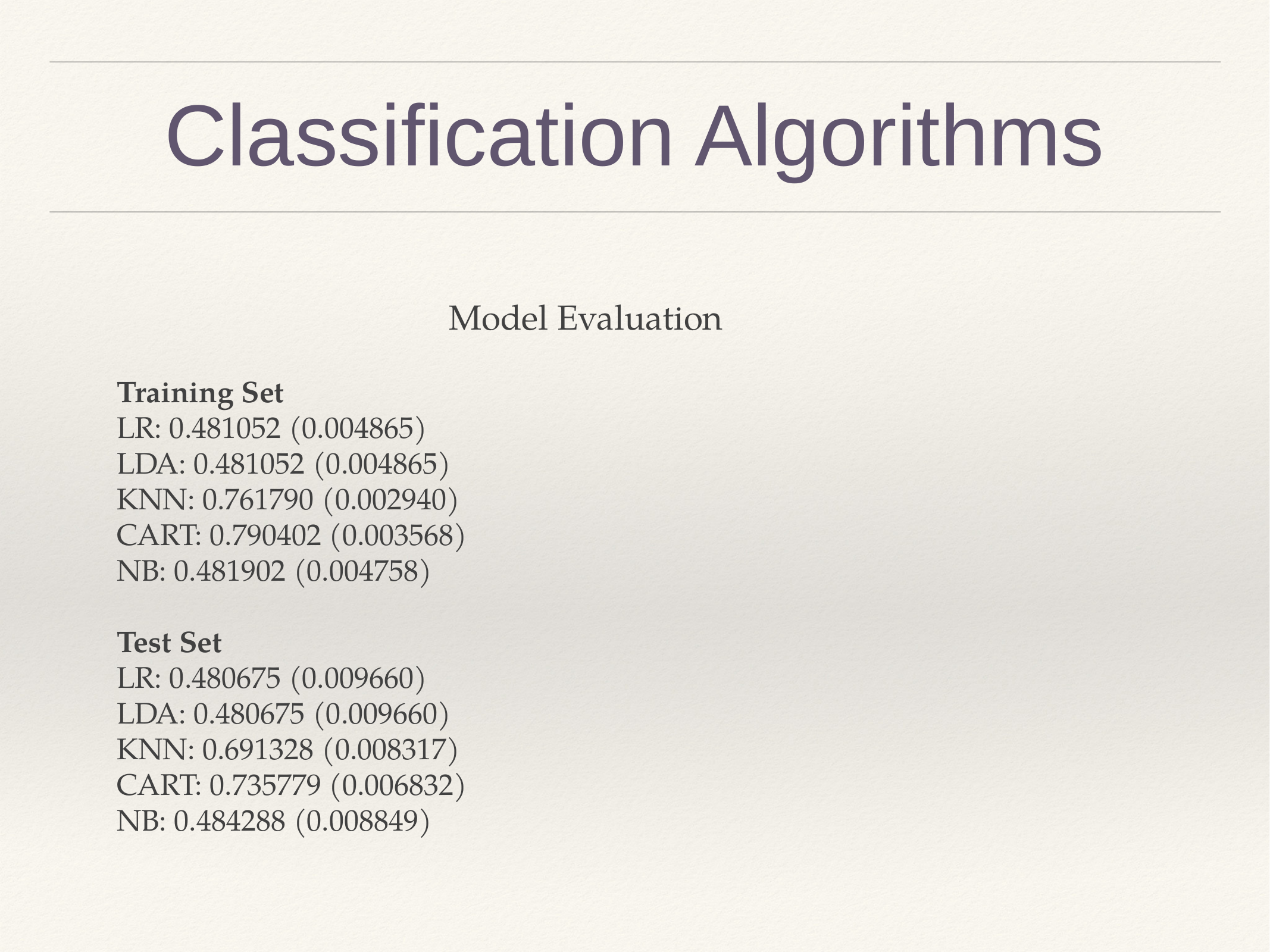

# Classification Algorithms
Model Evaluation

Training Set
LR: 0.481052 (0.004865)
LDA: 0.481052 (0.004865)
KNN: 0.761790 (0.002940)
CART: 0.790402 (0.003568)
NB: 0.481902 (0.004758)

Test Set
LR: 0.480675 (0.009660)
LDA: 0.480675 (0.009660)
KNN: 0.691328 (0.008317)
CART: 0.735779 (0.006832)
NB: 0.484288 (0.008849)